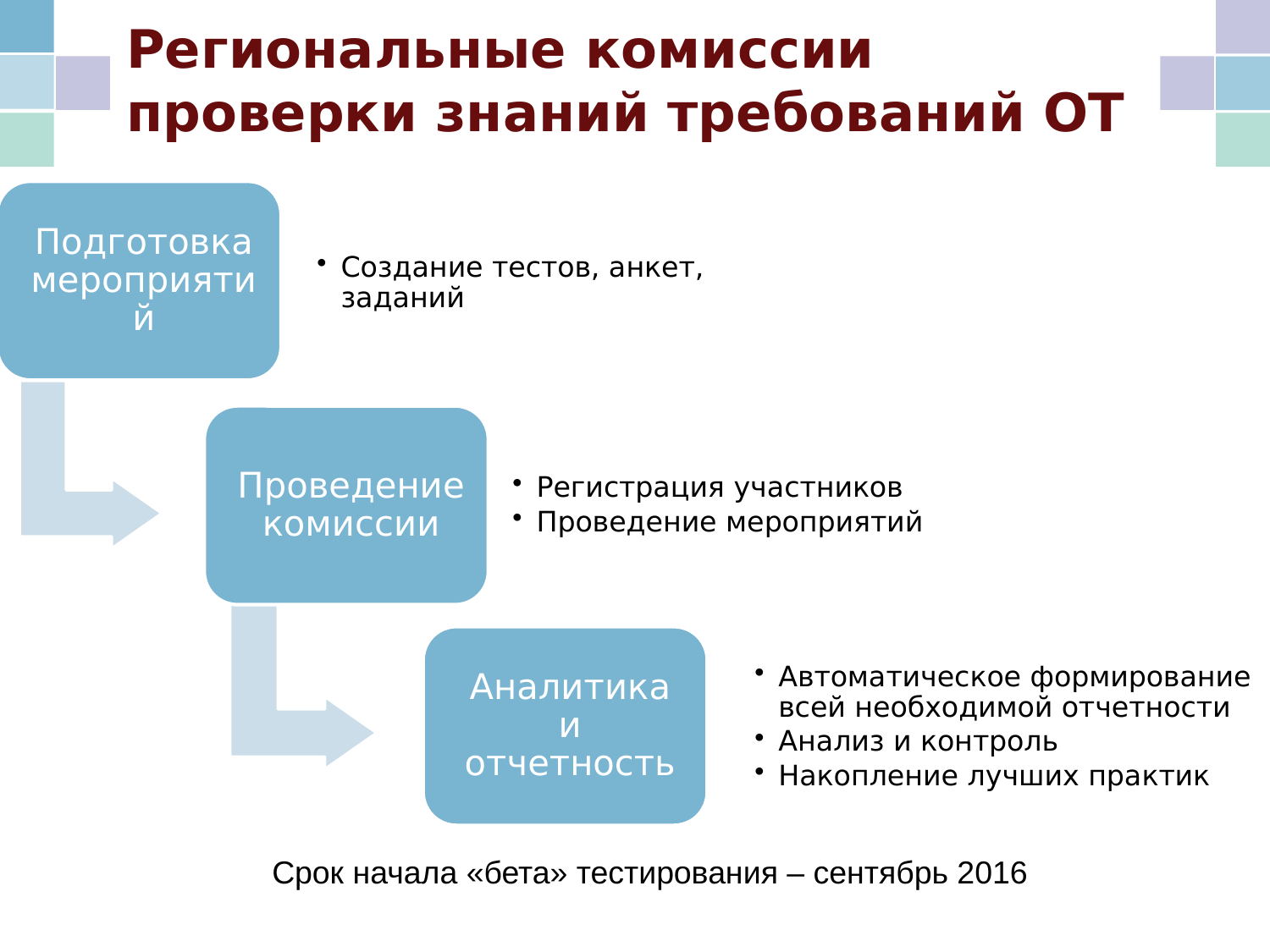

# Региональные комиссии проверки знаний требований ОТ
Подготовка мероприятий
Создание тестов, анкет, заданий
Проведение комиссии
Регистрация участников
Проведение мероприятий
Аналитика и отчетность
Автоматическое формирование всей необходимой отчетности
Анализ и контроль
Накопление лучших практик
Срок начала «бета» тестирования – сентябрь 2016